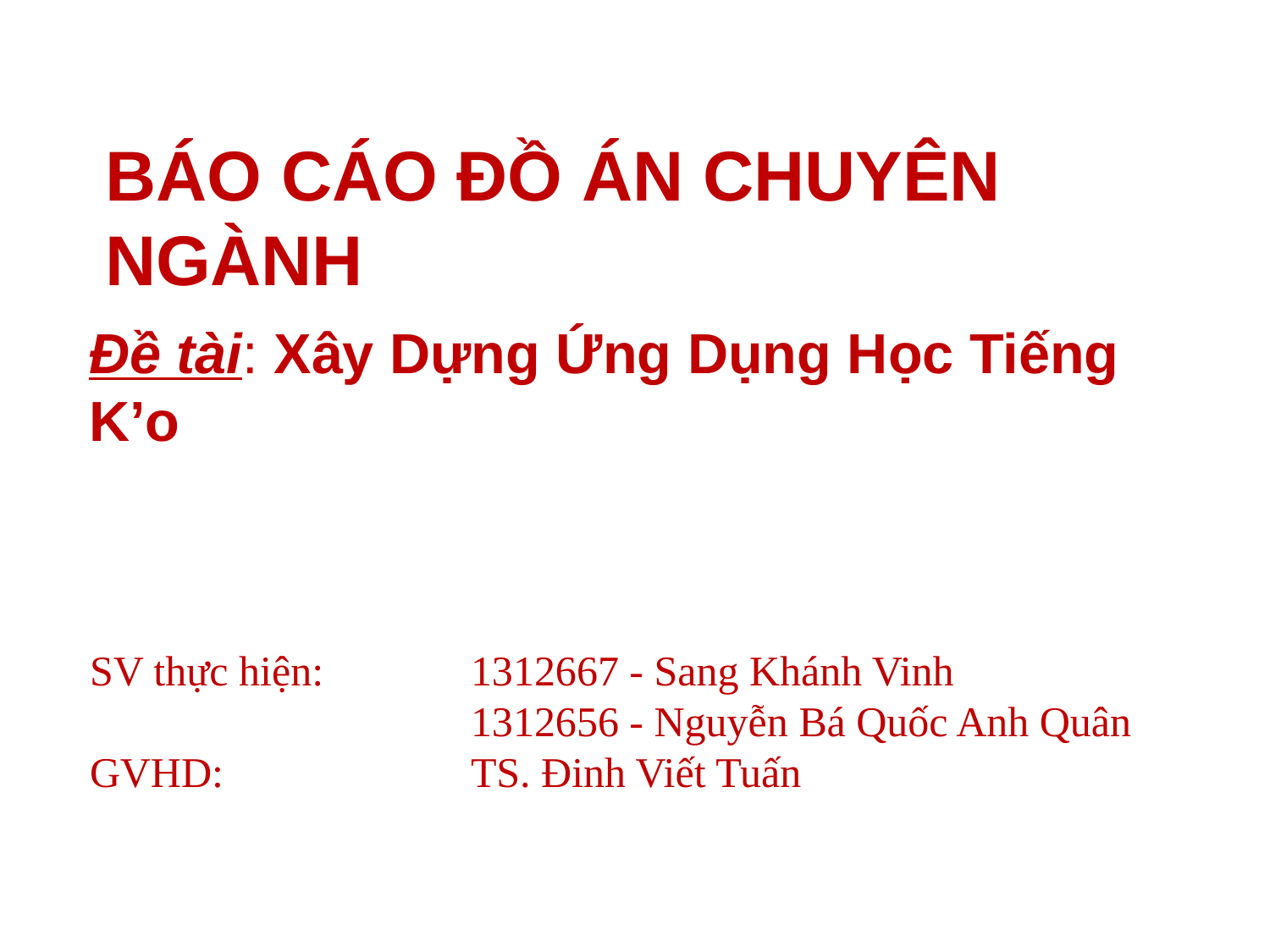

# BÁO CÁO ĐỒ ÁN CHUYÊN NGÀNH
Đề tài: Xây Dựng Ứng Dụng Học Tiếng K’o
SV thực hiện: 		1312667 - Sang Khánh Vinh
			1312656 - Nguyễn Bá Quốc Anh Quân
GVHD: 		TS. Đinh Viết Tuấn